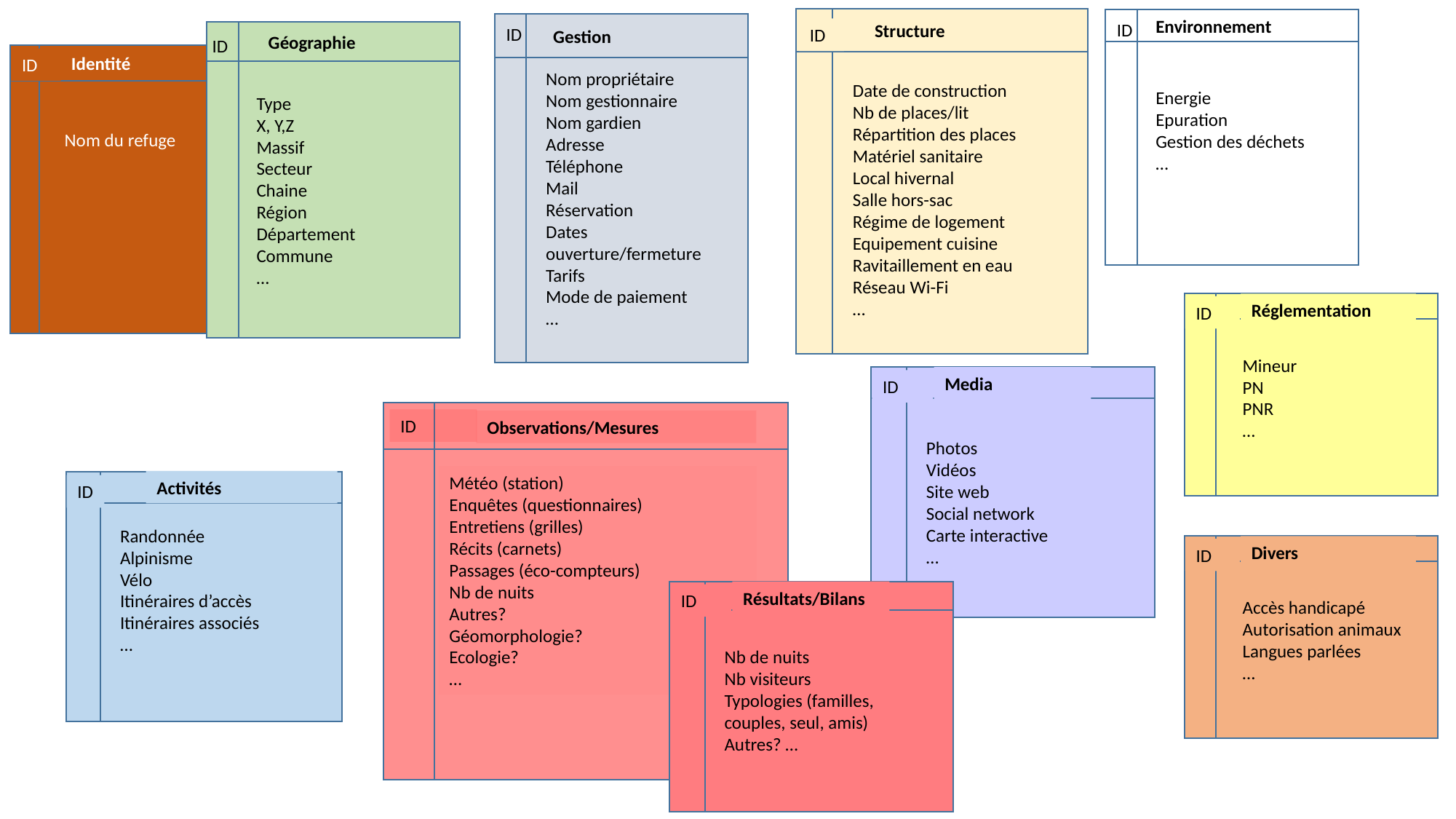

Structure
ID
Date de construction
Nb de places/lit
Répartition des places
Matériel sanitaire
Local hivernal
Salle hors-sac
Régime de logement
Equipement cuisine
Ravitaillement en eau
Réseau Wi-Fi
…

Environnement
ID
Energie
Epuration
Gestion des déchets
…

ID
Gestion
Nom propriétaire
Nom gestionnaire
Nom gardien
Adresse
Téléphone
Mail
Réservation
Dates ouverture/fermeture
Tarifs
Mode de paiement
…

Géographie

Type
X, Y,Z
Massif
Secteur
Chaine
Région
Département
Commune
…
ID

Identité
ID
Nom du refuge
Réglementation

ID
Mineur
PN
PNR
…

Media
ID
Photos
Vidéos
Site web
Social network
Carte interactive
…

ID
Observations/Mesures
Météo (station)
Enquêtes (questionnaires)
Entretiens (grilles)
Récits (carnets)
Passages (éco-compteurs)
Nb de nuits
Autres?
Géomorphologie?
Ecologie?
…
Activités

ID
Randonnée
Alpinisme
Vélo
Itinéraires d’accès
Itinéraires associés
…
Divers

ID
Accès handicapé
Autorisation animaux
Langues parlées
…

Résultats/Bilans
ID
Nb de nuits
Nb visiteurs
Typologies (familles, couples, seul, amis)
Autres? …